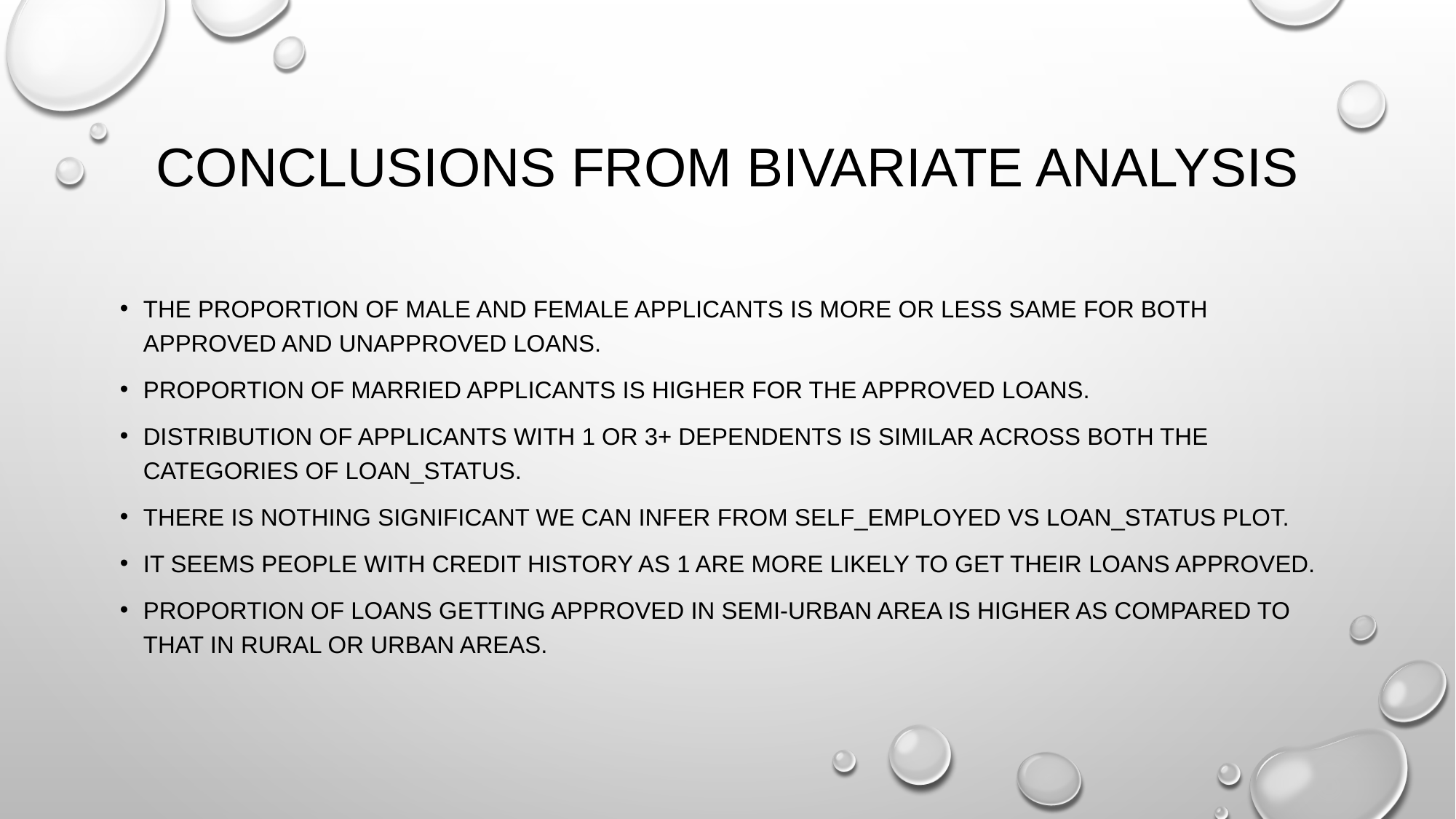

# Conclusions from bivariate analysis
the proportion of male and female applicants is more or less same for both approved and unapproved loans.
Proportion of married applicants is higher for the approved loans.
Distribution of applicants with 1 or 3+ dependents is similar across both the categories of Loan_Status.
There is nothing significant we can infer from Self_Employed vs Loan_Status plot.
It seems people with credit history as 1 are more likely to get their loans approved.
Proportion of loans getting approved in semi-urban area is higher as compared to that in rural or urban areas.